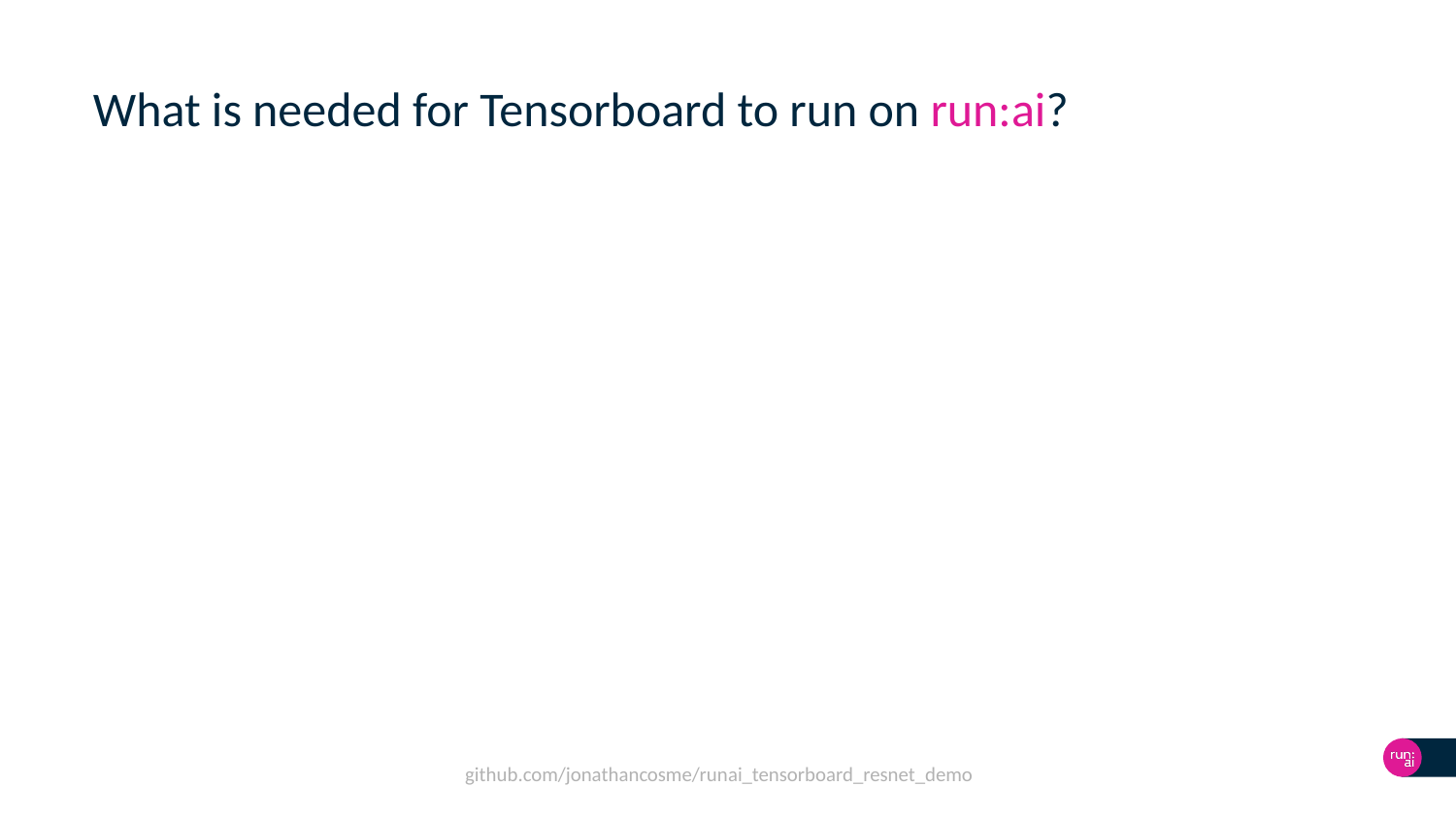

# What is needed for Tensorboard to run on run:ai?